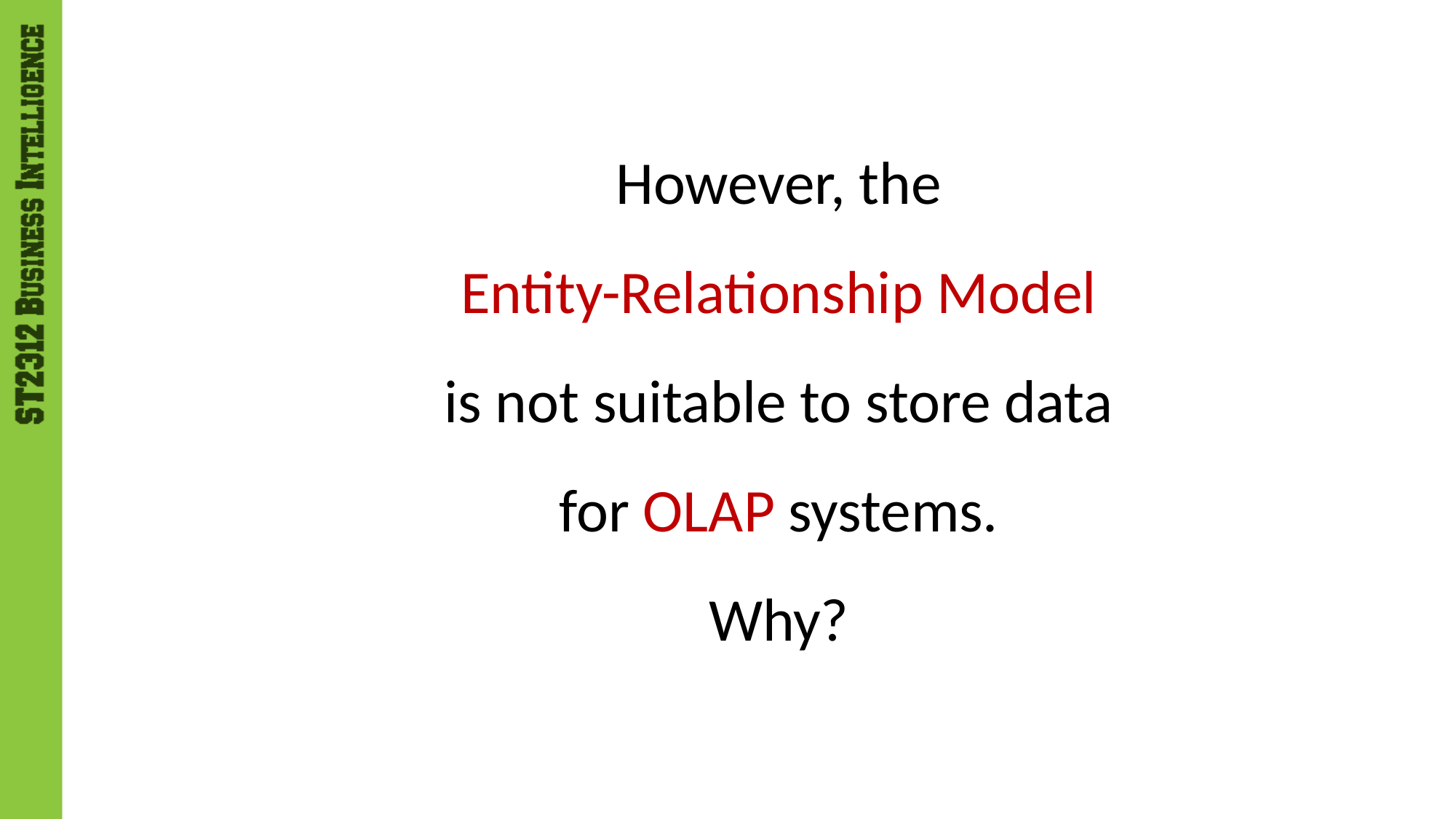

However, the
Entity-Relationship Model
is not suitable to store data
for OLAP systems.
Why?